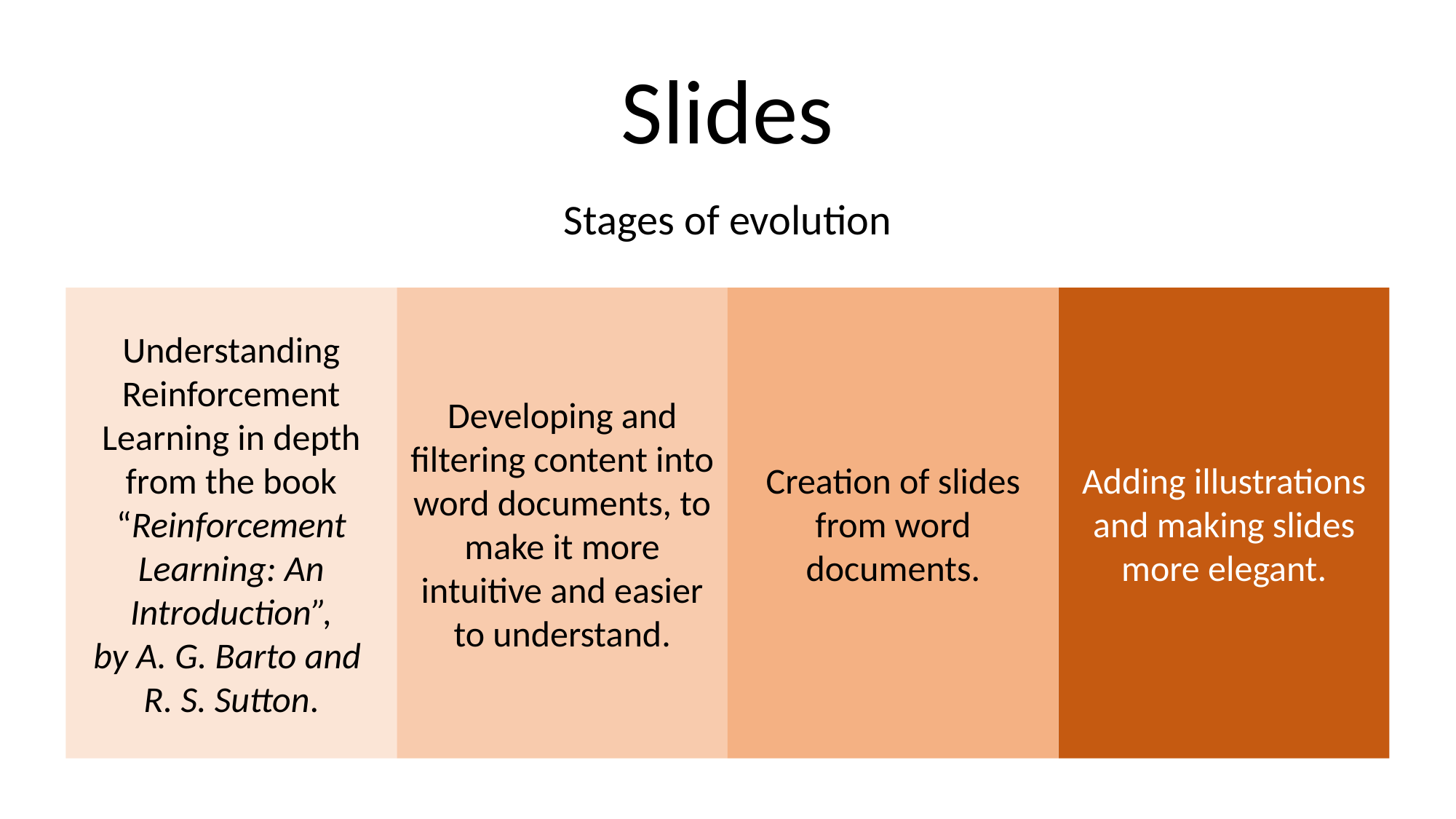

Slides
Stages of evolution
Understanding Reinforcement Learning in depth from the book
“Reinforcement Learning: An Introduction”,
by A. G. Barto and  R. S. Sutton.
Developing and filtering content into word documents, to make it more intuitive and easier to understand.
Creation of slides from word documents.
Adding illustrations and making slides more elegant.